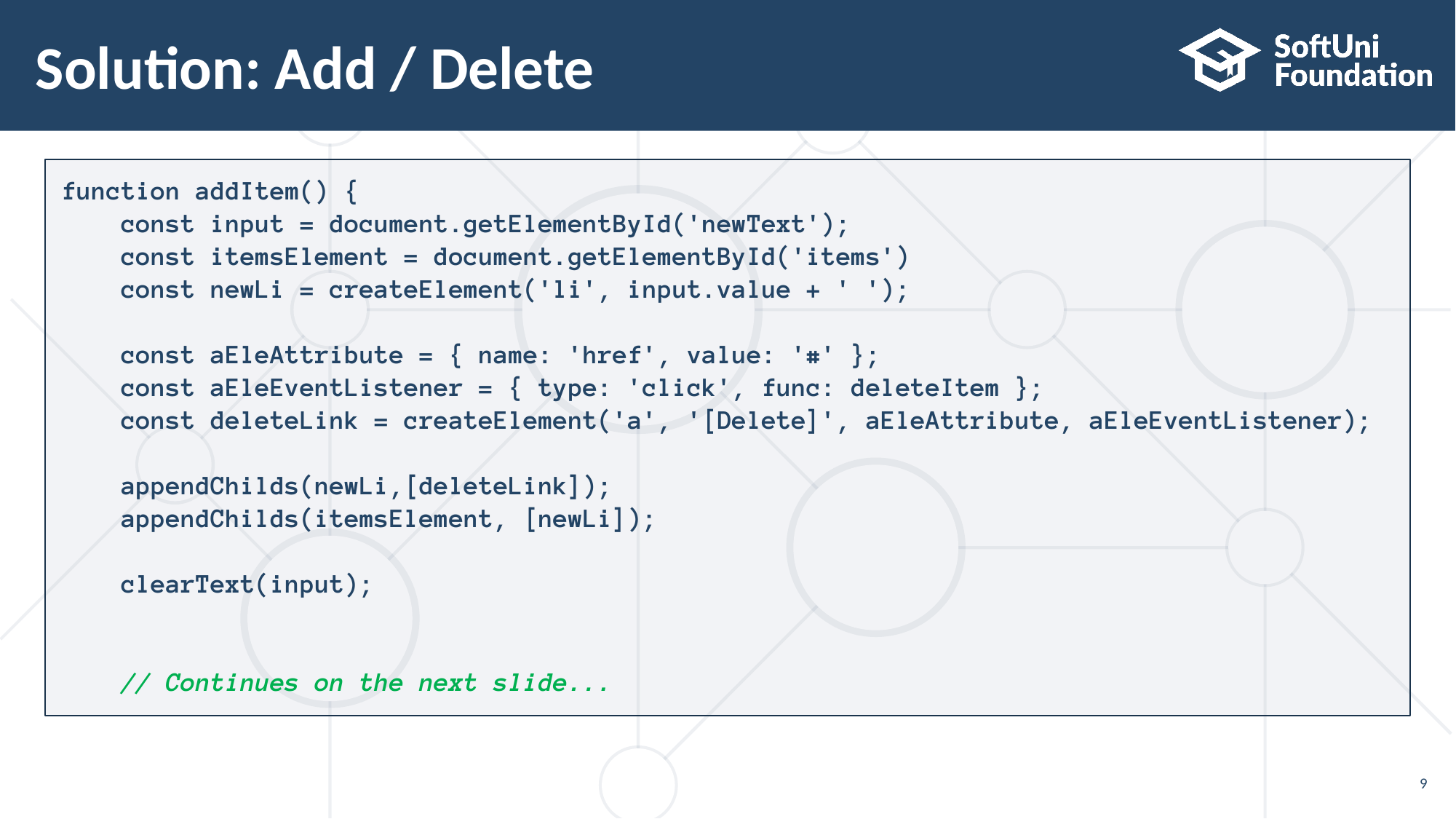

# Solution: Add / Delete
function addItem() {
    const input = document.getElementById('newText');
    const itemsElement = document.getElementById('items')
    const newLi = createElement('li', input.value + ' ');

    const aEleAttribute = { name: 'href', value: '#' };
    const aEleEventListener = { type: 'click', func: deleteItem };
    const deleteLink = createElement('a', '[Delete]', aEleAttribute, aEleEventListener);

    appendChilds(newLi,[deleteLink]);
    appendChilds(itemsElement, [newLi]);

    clearText(input);

    // Continues on the next slide...

9